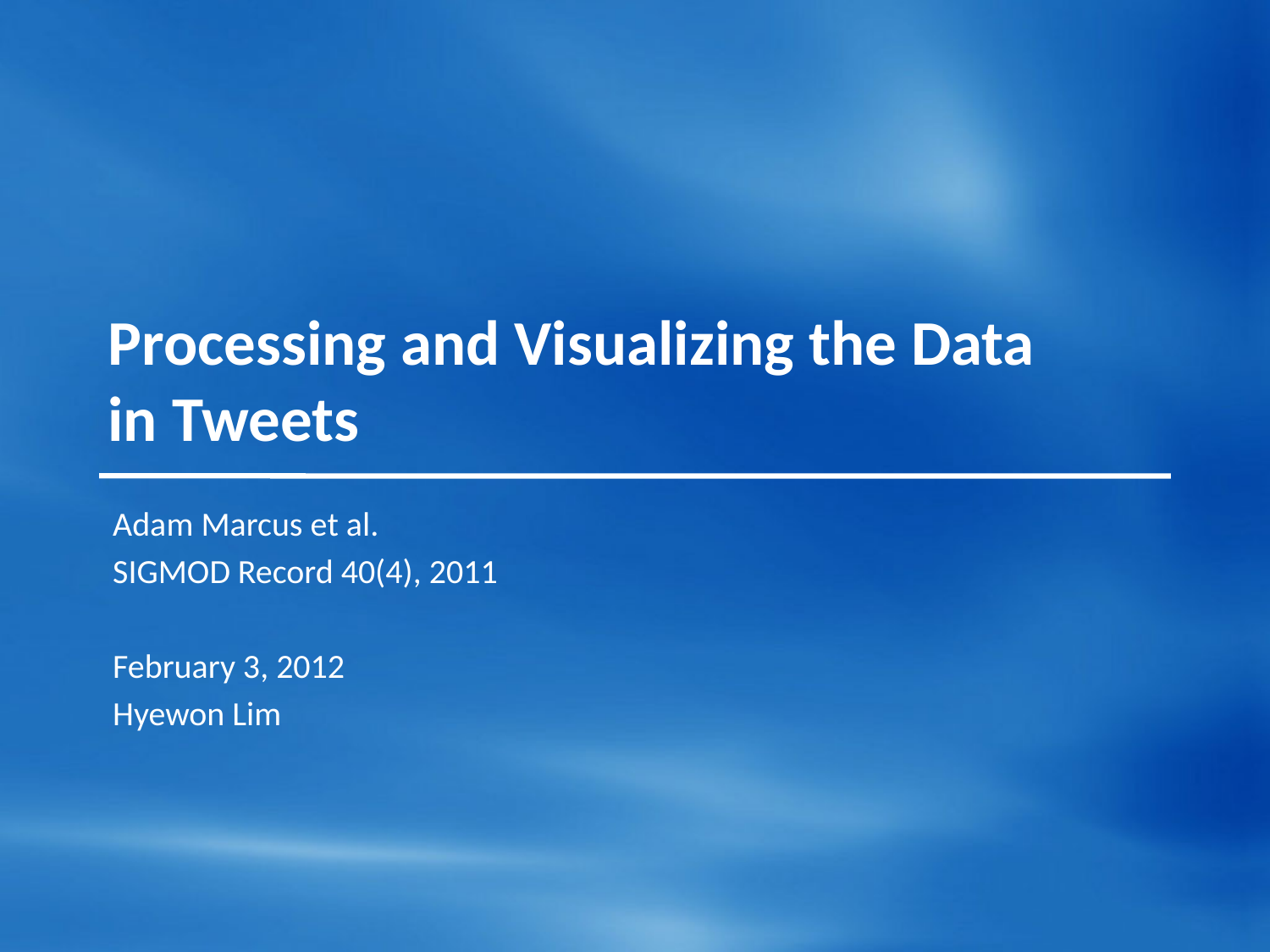

# Processing and Visualizing the Data in Tweets
Adam Marcus et al.
SIGMOD Record 40(4), 2011

February 3, 2012
Hyewon Lim